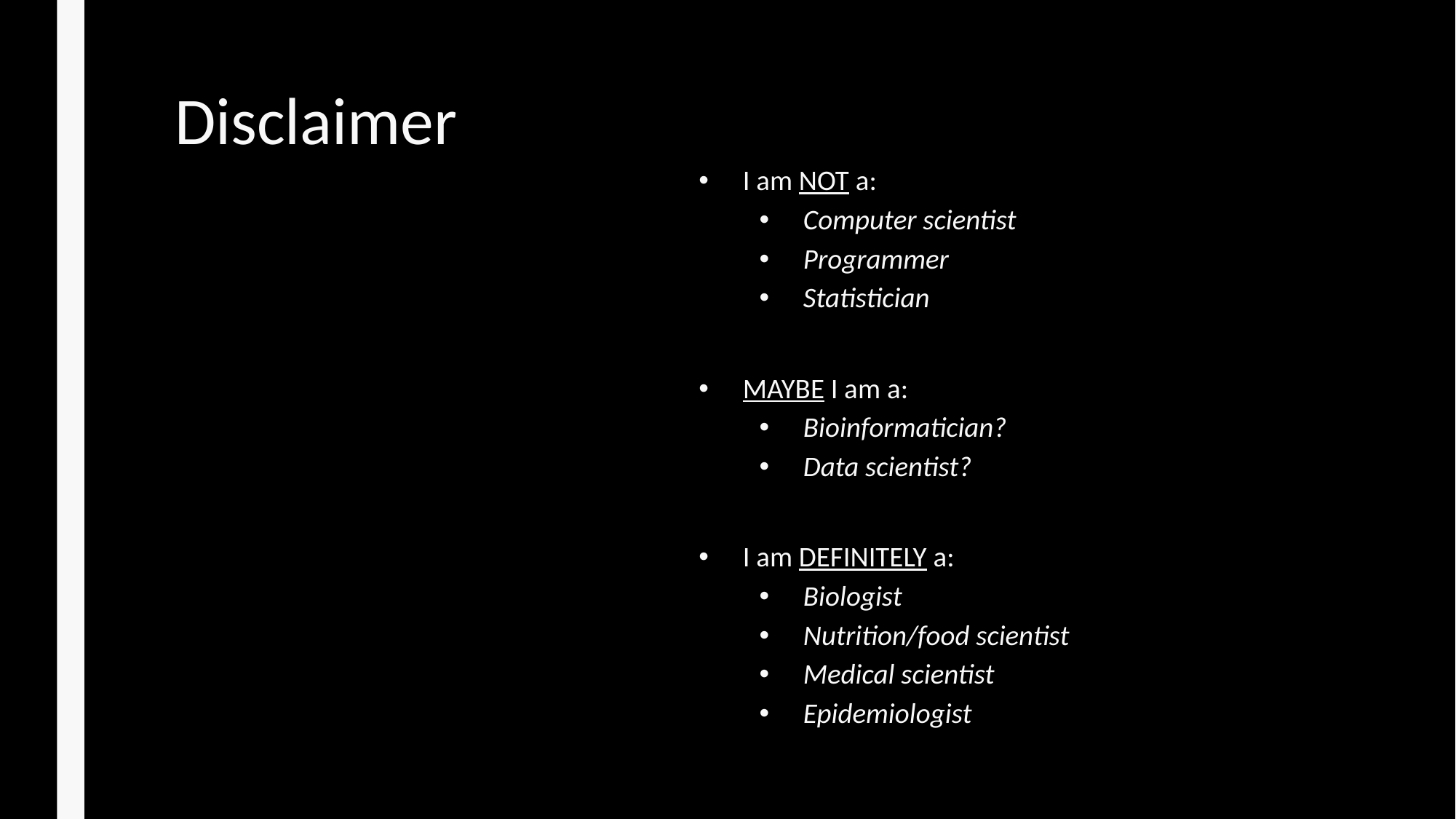

# Disclaimer
I am NOT a:
Computer scientist
Programmer
Statistician

MAYBE I am a:
Bioinformatician?
Data scientist?

I am DEFINITELY a:
Biologist
Nutrition/food scientist
Medical scientist
Epidemiologist